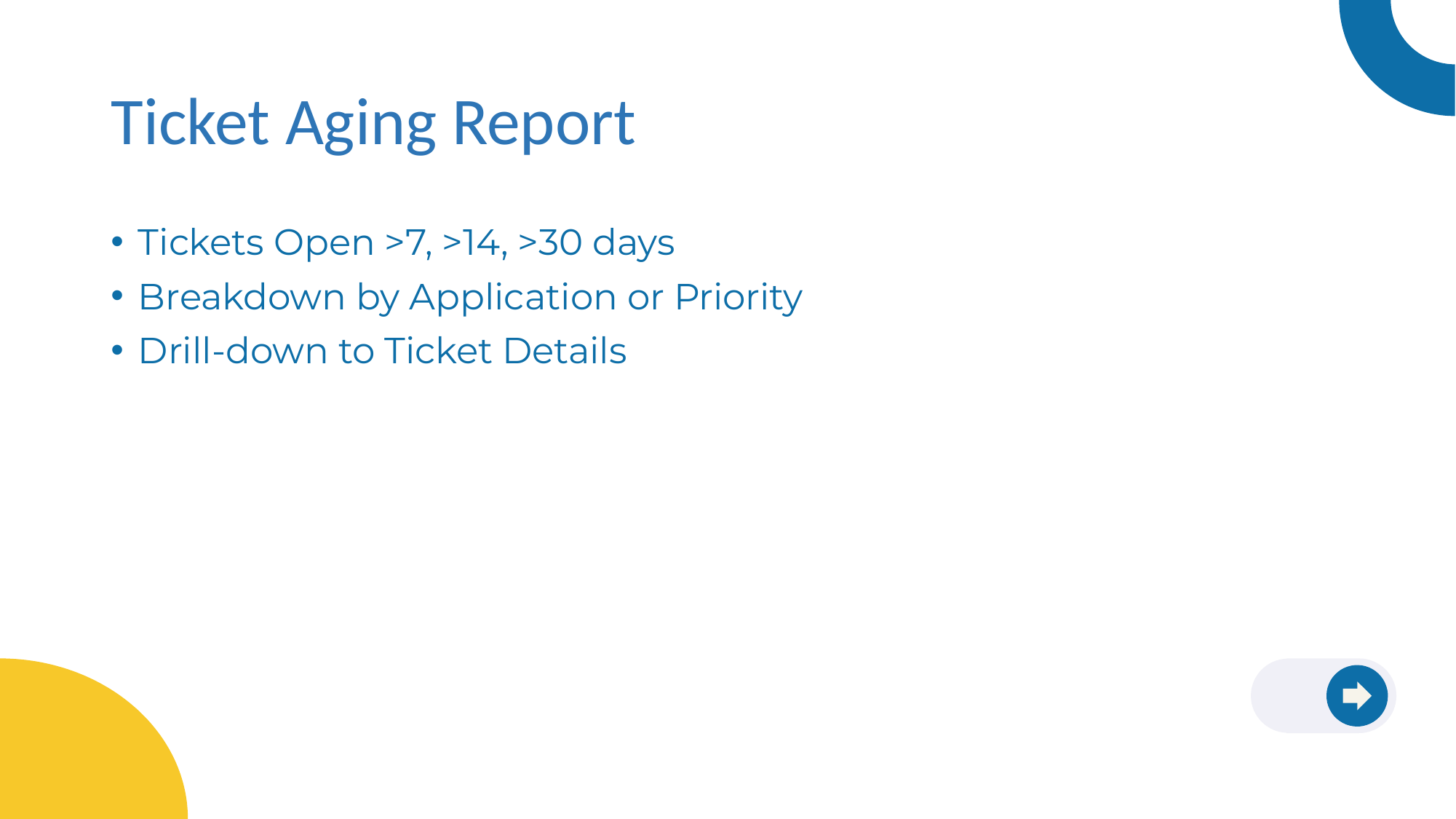

# Ticket Aging Report
Tickets Open >7, >14, >30 days
Breakdown by Application or Priority
Drill-down to Ticket Details